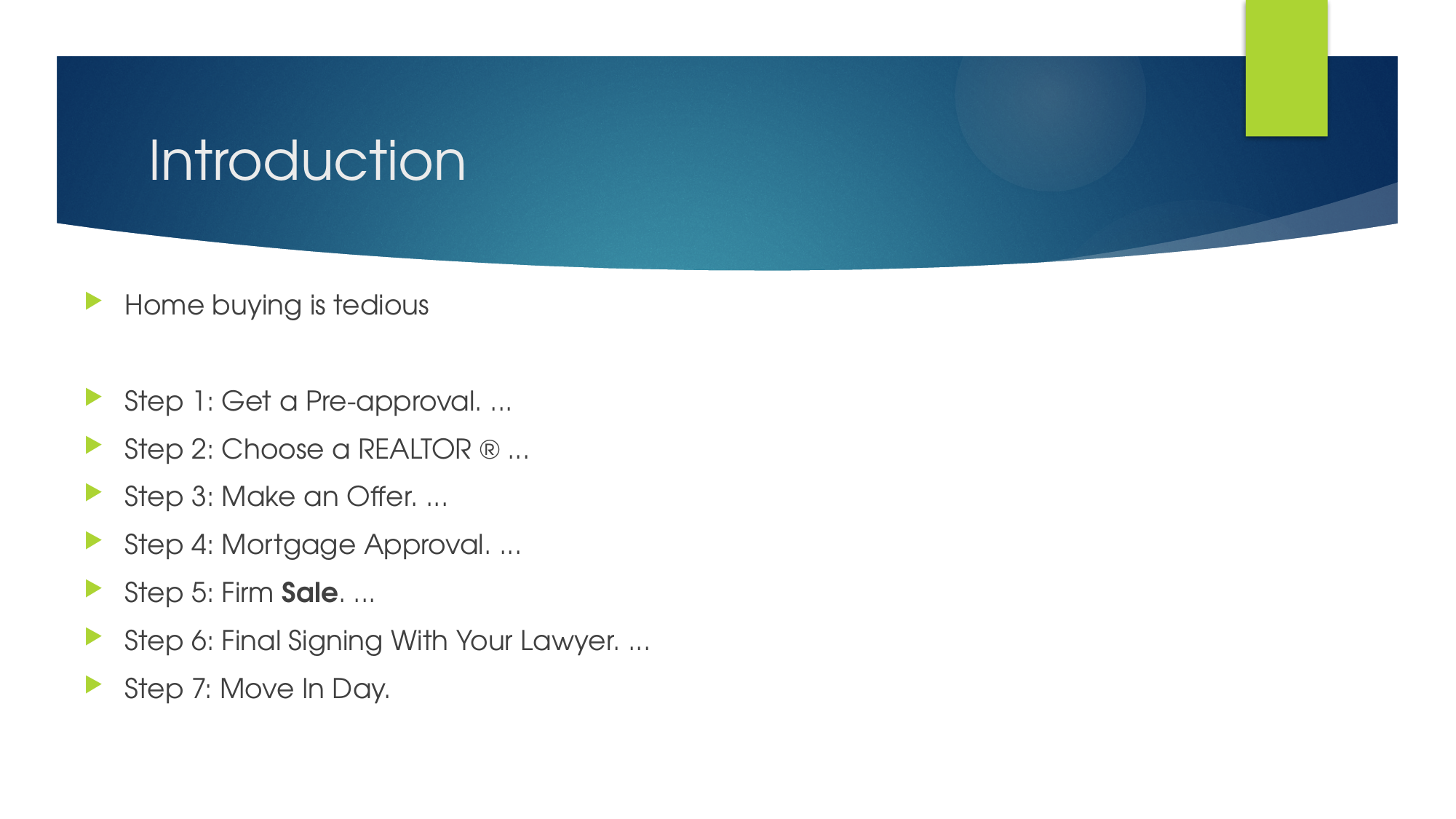

# Introduction
Home buying is tedious

Step 1: Get a Pre-approval. ...
Step 2: Choose a REALTOR ® ...
Step 3: Make an Offer. ...
Step 4: Mortgage Approval. ...
Step 5: Firm Sale. ...
Step 6: Final Signing With Your Lawyer. ...
Step 7: Move In Day.